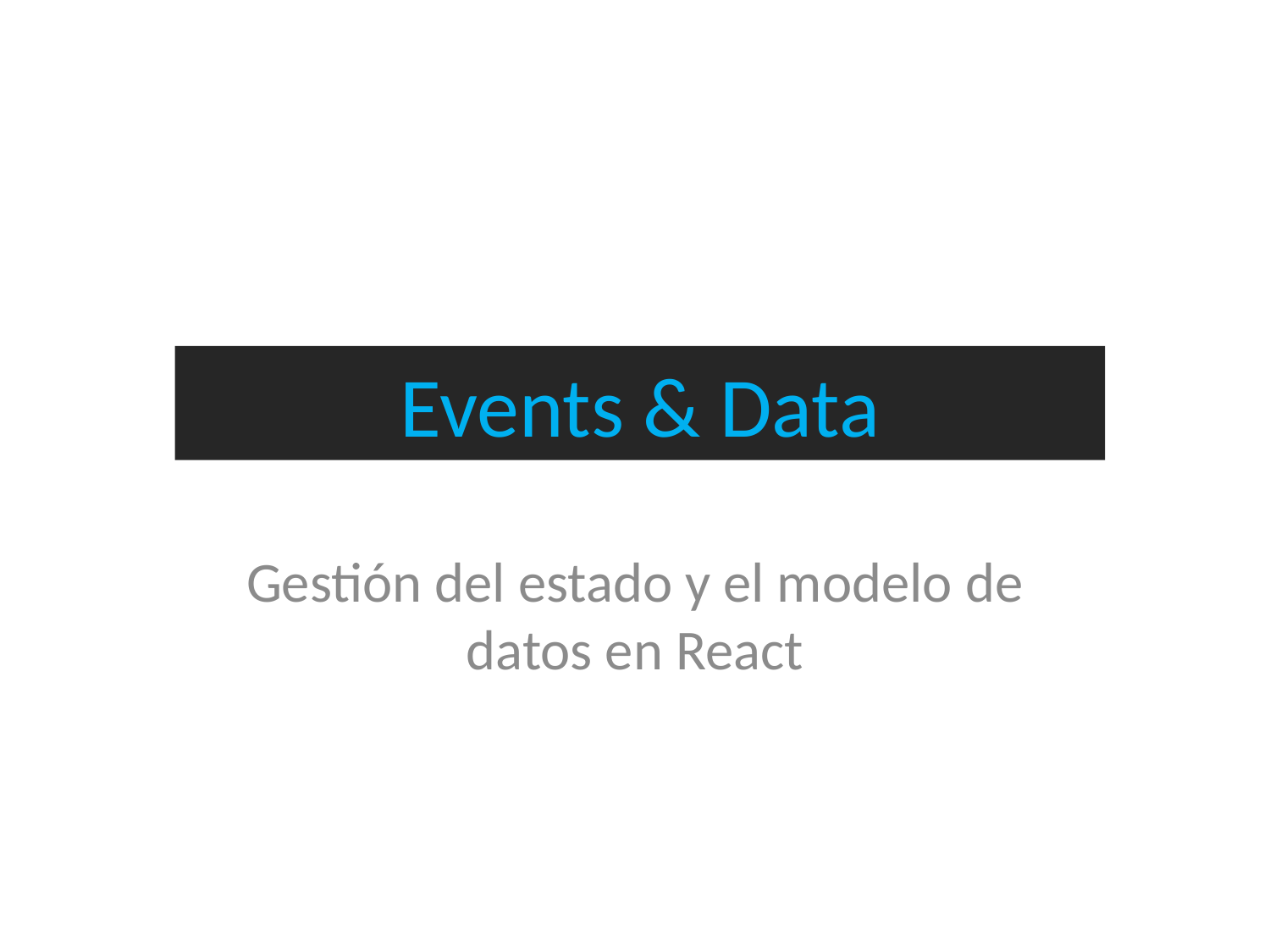

# JavaScript EcmaScript-6
Events & Data
Gestión del estado y el modelo de datos en React